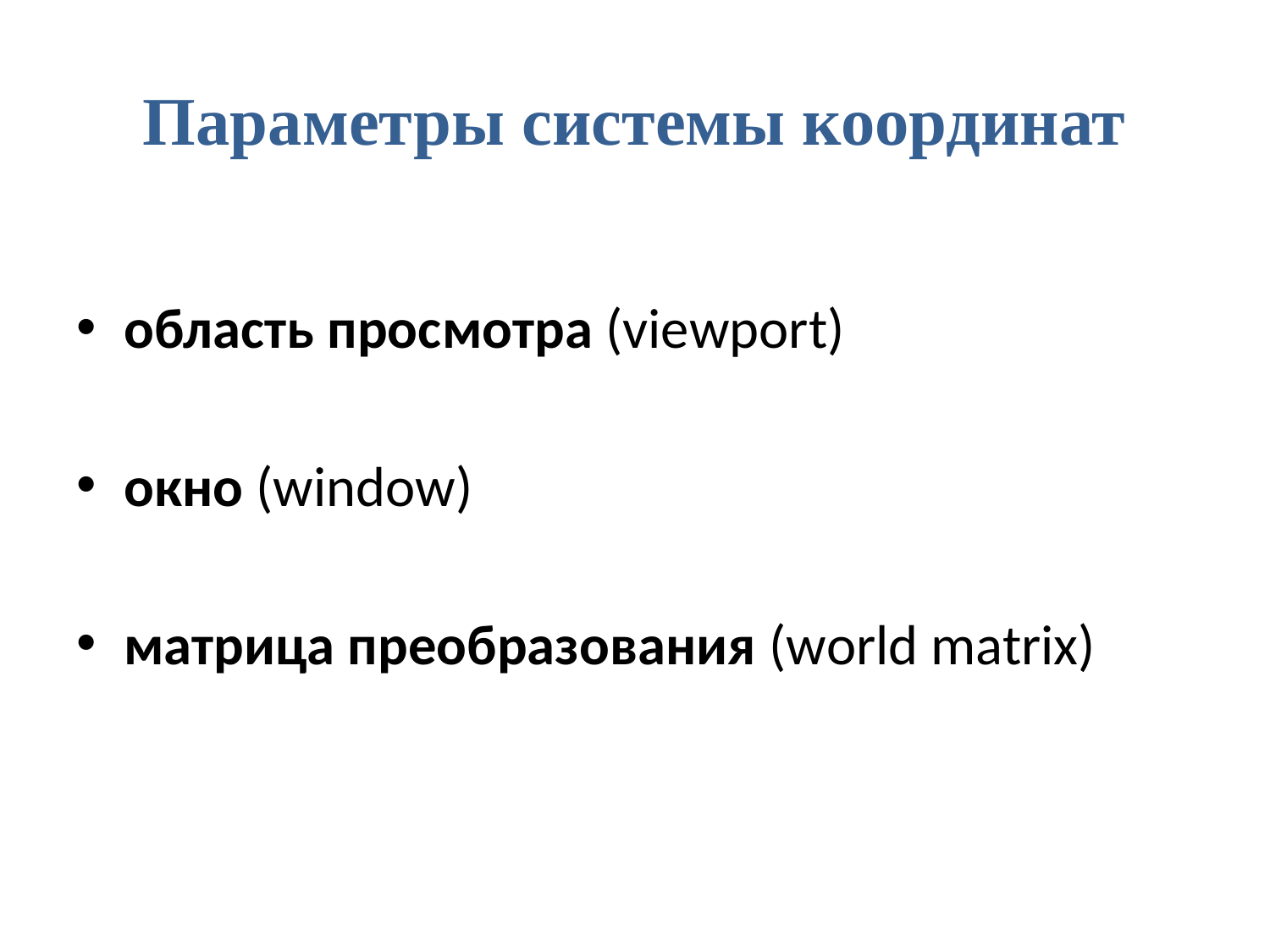

# Параметры системы координат
область просмотра (viewport)

окно (window)

матрица преобразования (world matrix)